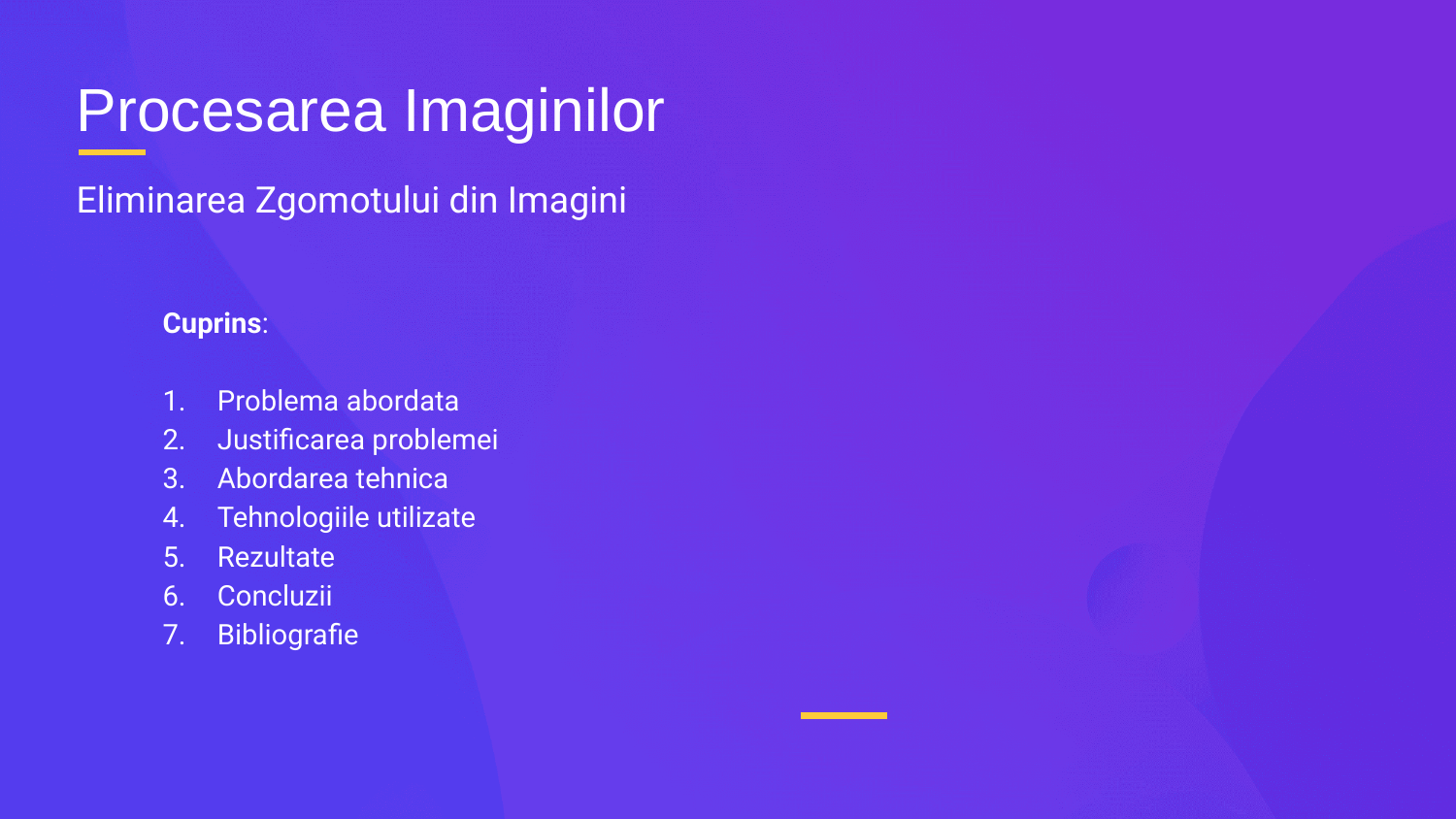

# Procesarea Imaginilor
Eliminarea Zgomotului din Imagini
Cuprins:

Problema abordata
Justificarea problemei
Abordarea tehnica
Tehnologiile utilizate
Rezultate
Concluzii
Bibliografie

‎